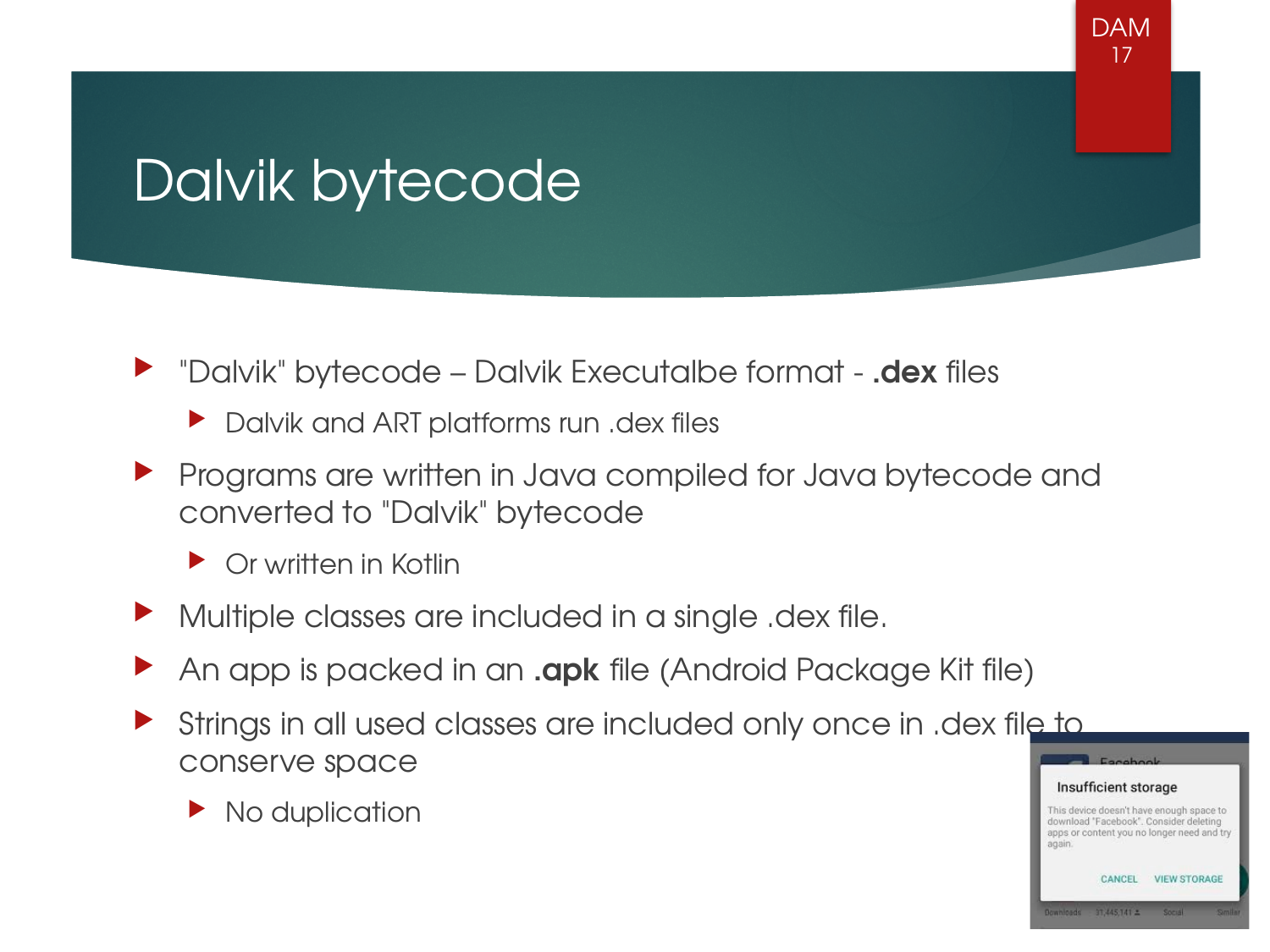

DAM
17
# Dalvik bytecode
"Dalvik" bytecode – Dalvik Executalbe format - .dex files
Dalvik and ART platforms run .dex files
Programs are written in Java compiled for Java bytecode and converted to "Dalvik" bytecode
Or written in Kotlin
Multiple classes are included in a single .dex file.
An app is packed in an .apk file (Android Package Kit file)
Strings in all used classes are included only once in .dex file to conserve space
No duplication